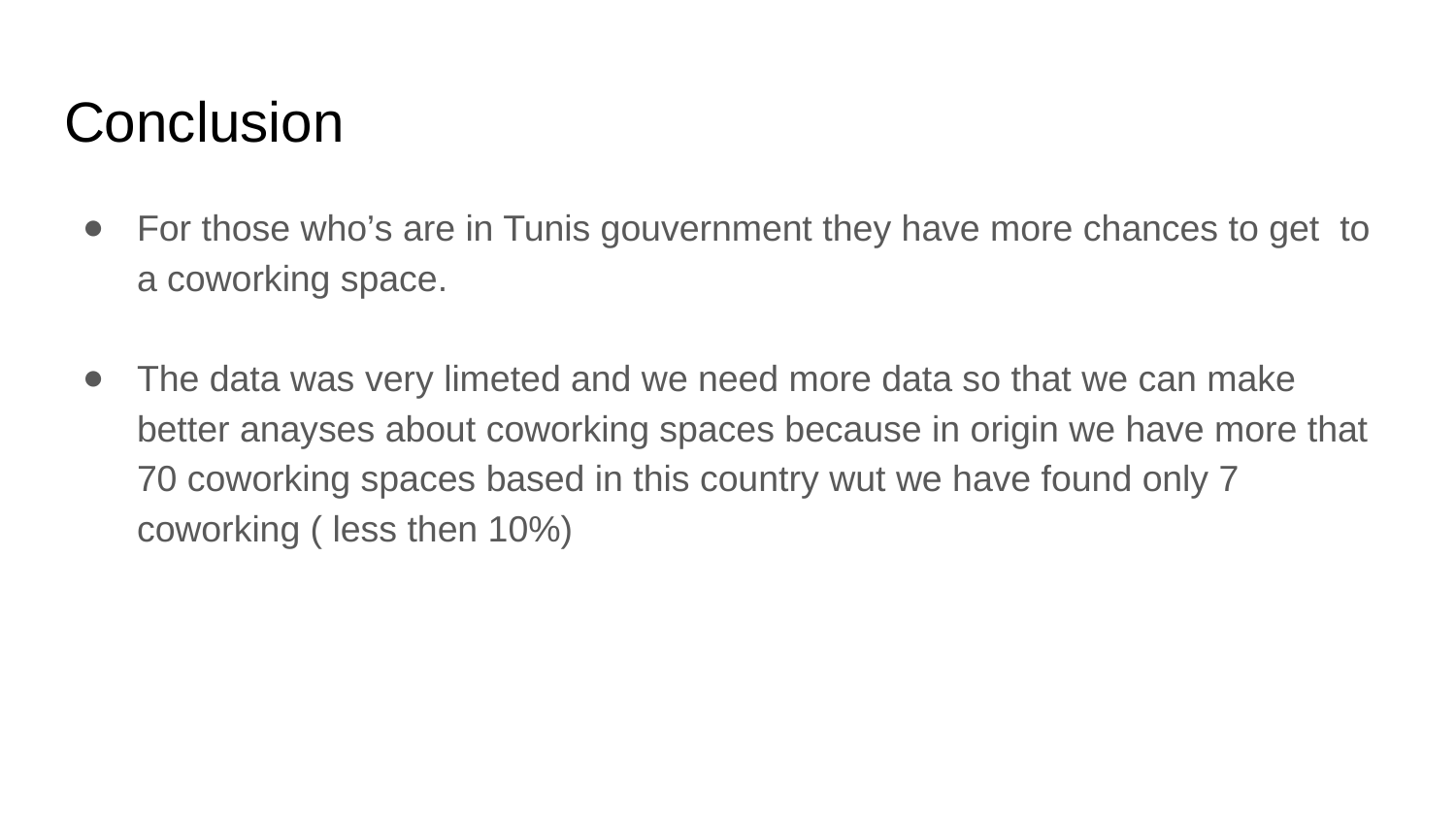

# Conclusion
For those who’s are in Tunis gouvernment they have more chances to get  to a coworking space.

The data was very limeted and we need more data so that we can make better anayses about coworking spaces because in origin we have more that 70 coworking spaces based in this country wut we have found only 7 coworking ( less then 10%)